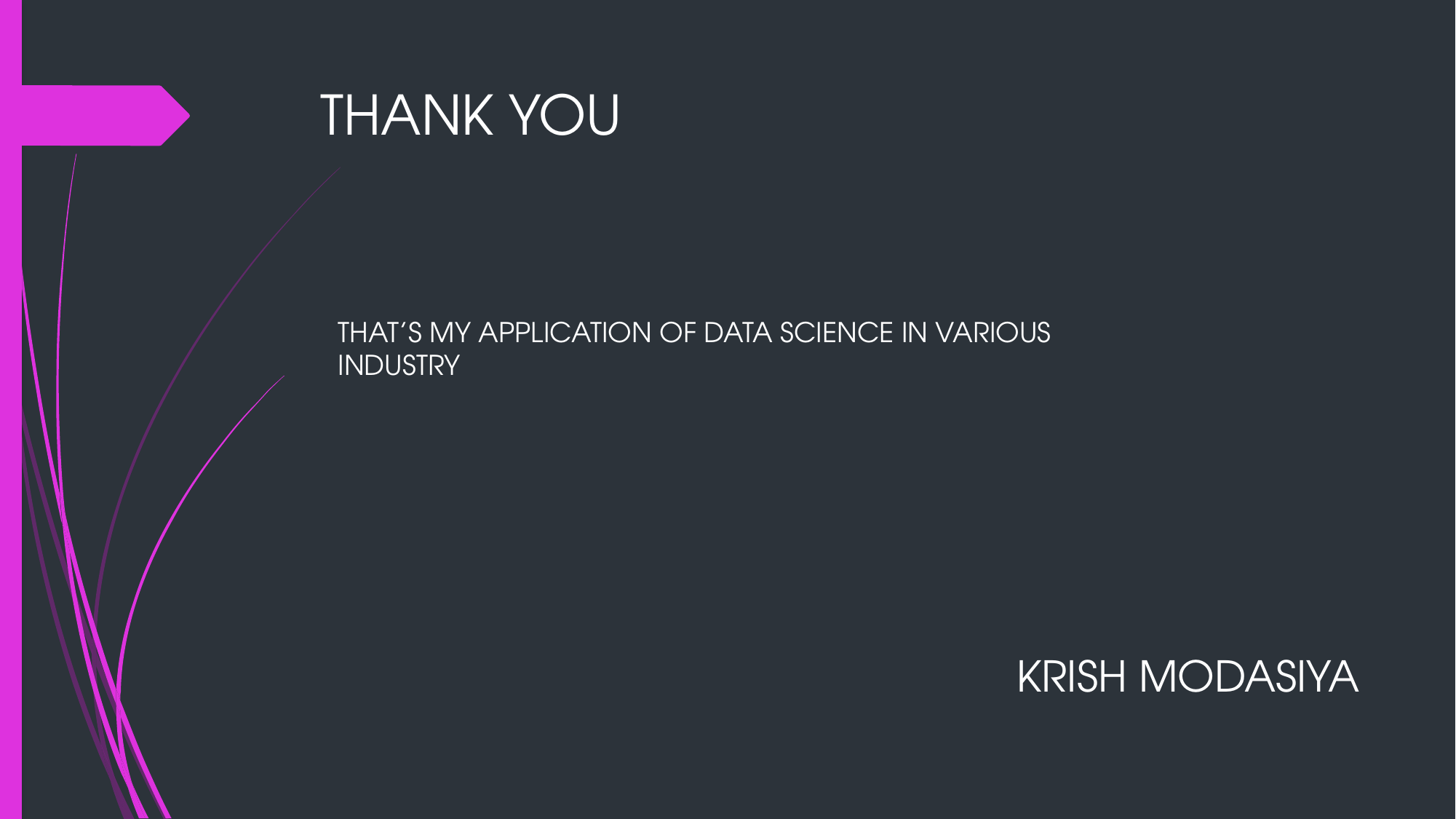

# THANK YOU
THAT’S MY APPLICATION OF DATA SCIENCE IN VARIOUS  INDUSTRY
KRISH MODASIYA